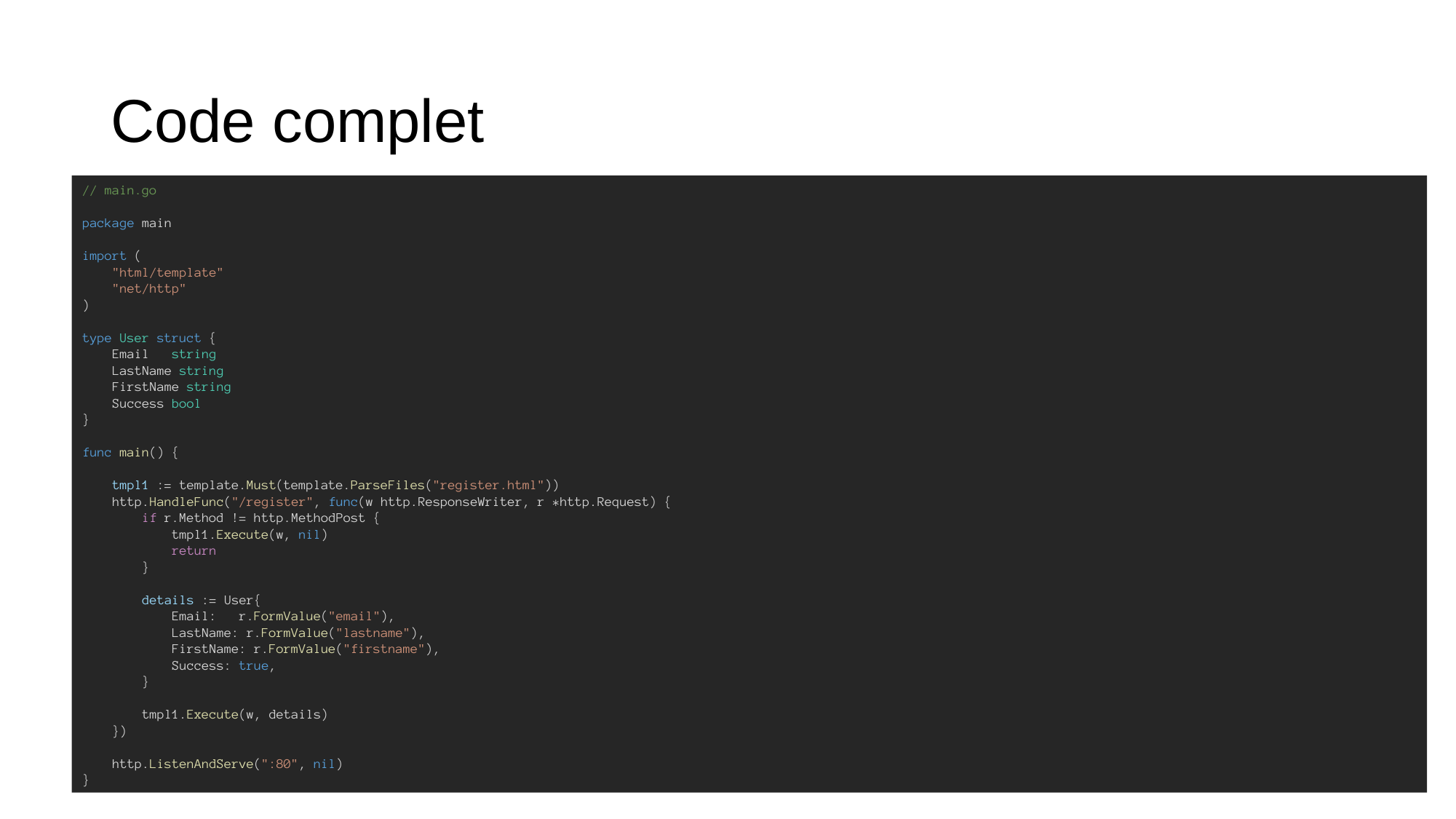

# Code complet
// main.go
package main
import (
    "html/template"
    "net/http"
)
type User struct {
    Email   string
    LastName string
    FirstName string
    Success bool
}
func main() {
    tmpl1 := template.Must(template.ParseFiles("register.html"))
    http.HandleFunc("/register", func(w http.ResponseWriter, r *http.Request) {
        if r.Method != http.MethodPost {
            tmpl1.Execute(w, nil)
            return
        }
        details := User{
            Email:   r.FormValue("email"),
            LastName: r.FormValue("lastname"),
            FirstName: r.FormValue("firstname"),
            Success: true,
        }
        tmpl1.Execute(w, details)
    })
    http.ListenAndServe(":80", nil)
}